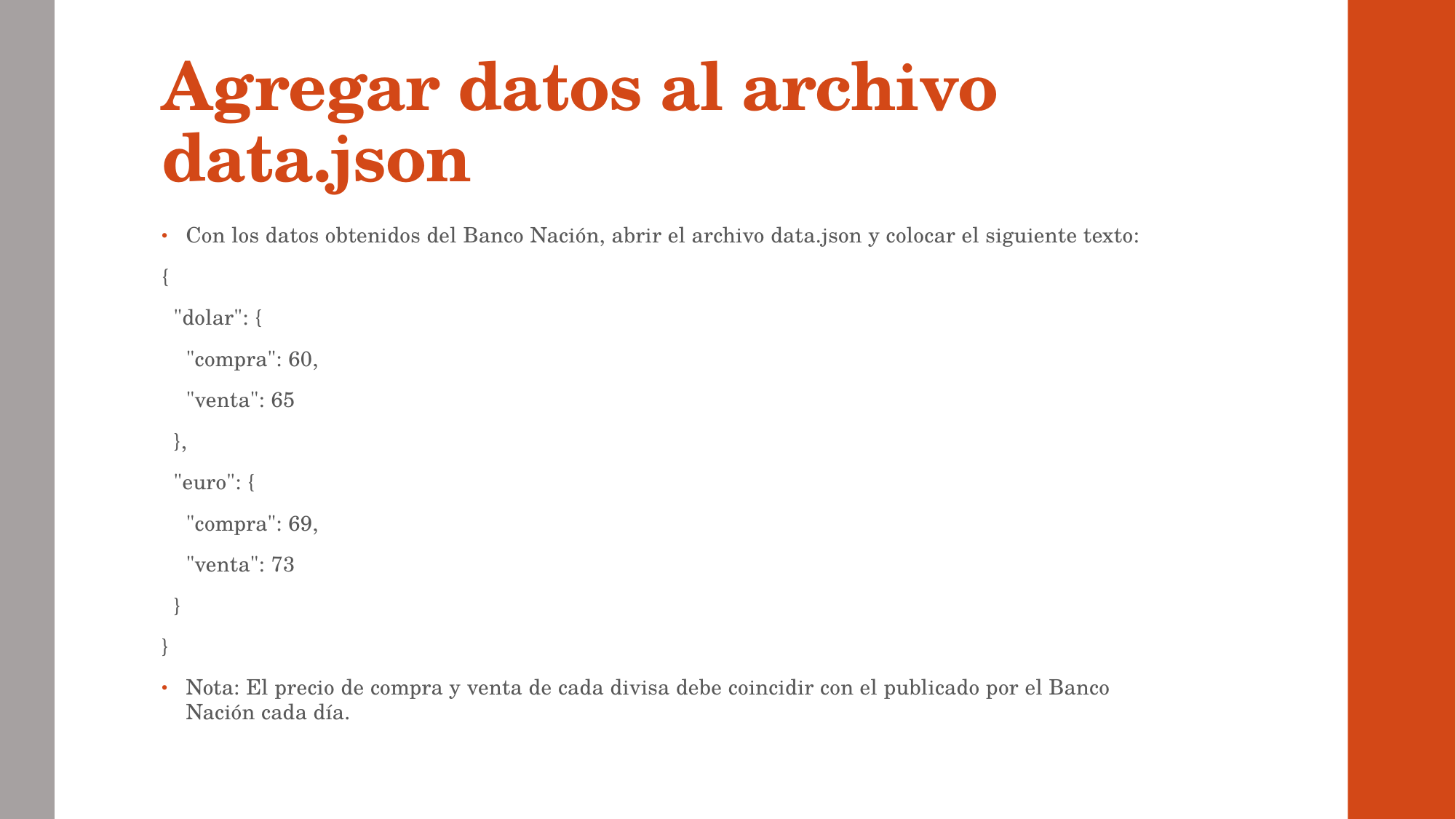

# Agregar datos al archivo data.json
Con los datos obtenidos del Banco Nación, abrir el archivo data.json y colocar el siguiente texto:
{
  "dolar": {
    "compra": 60,
    "venta": 65
  },
  "euro": {
    "compra": 69,
    "venta": 73
  }
}
Nota: El precio de compra y venta de cada divisa debe coincidir con el publicado por el Banco Nación cada día.